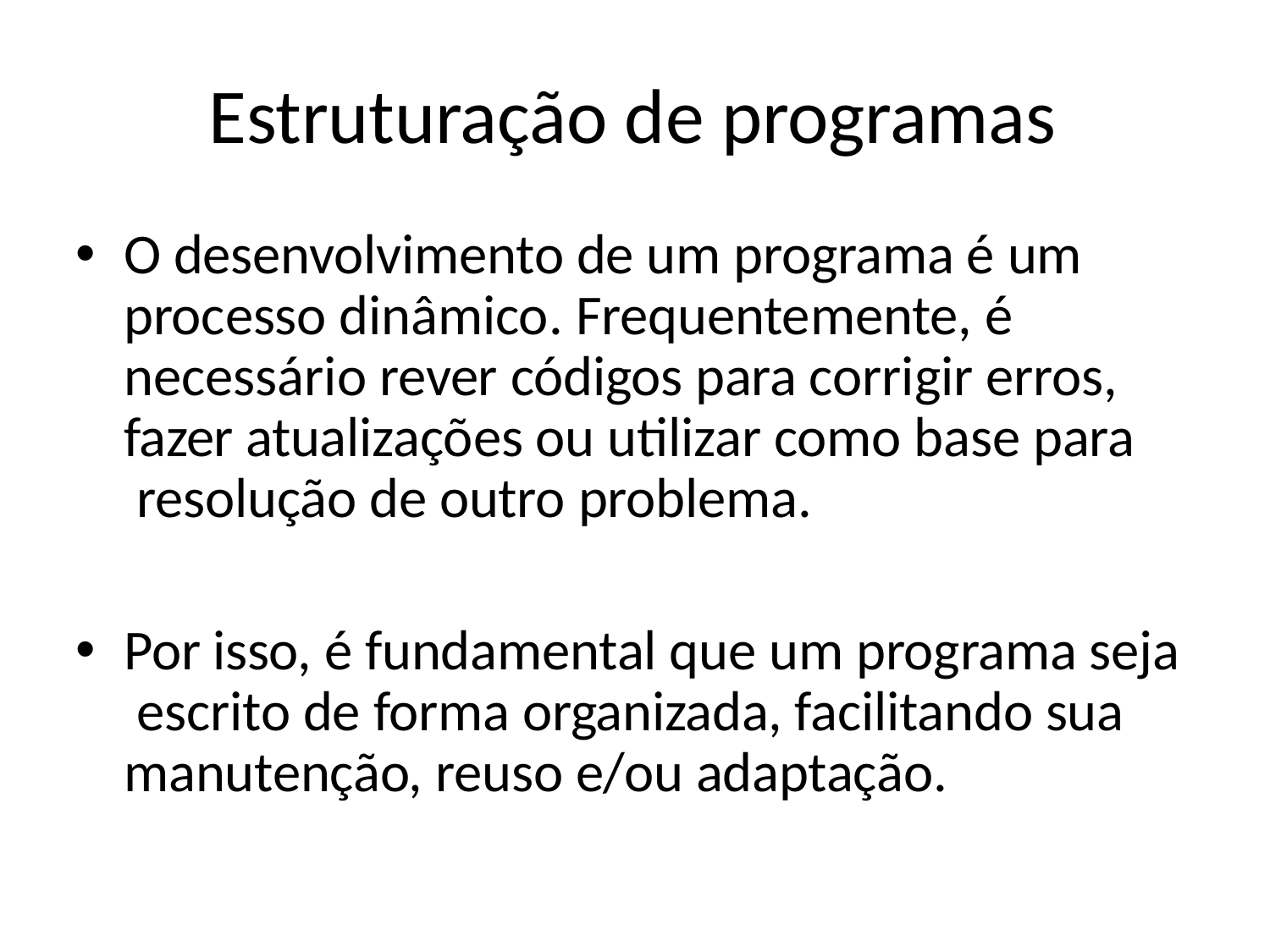

# Estruturação de programas
O desenvolvimento de um programa é um  processo dinâmico. Frequentemente, é  necessário rever códigos para corrigir erros,  fazer atualizações ou utilizar como base para  resolução de outro problema.

Por isso, é fundamental que um programa seja  escrito de forma organizada, facilitando sua  manutenção, reuso e/ou adaptação.